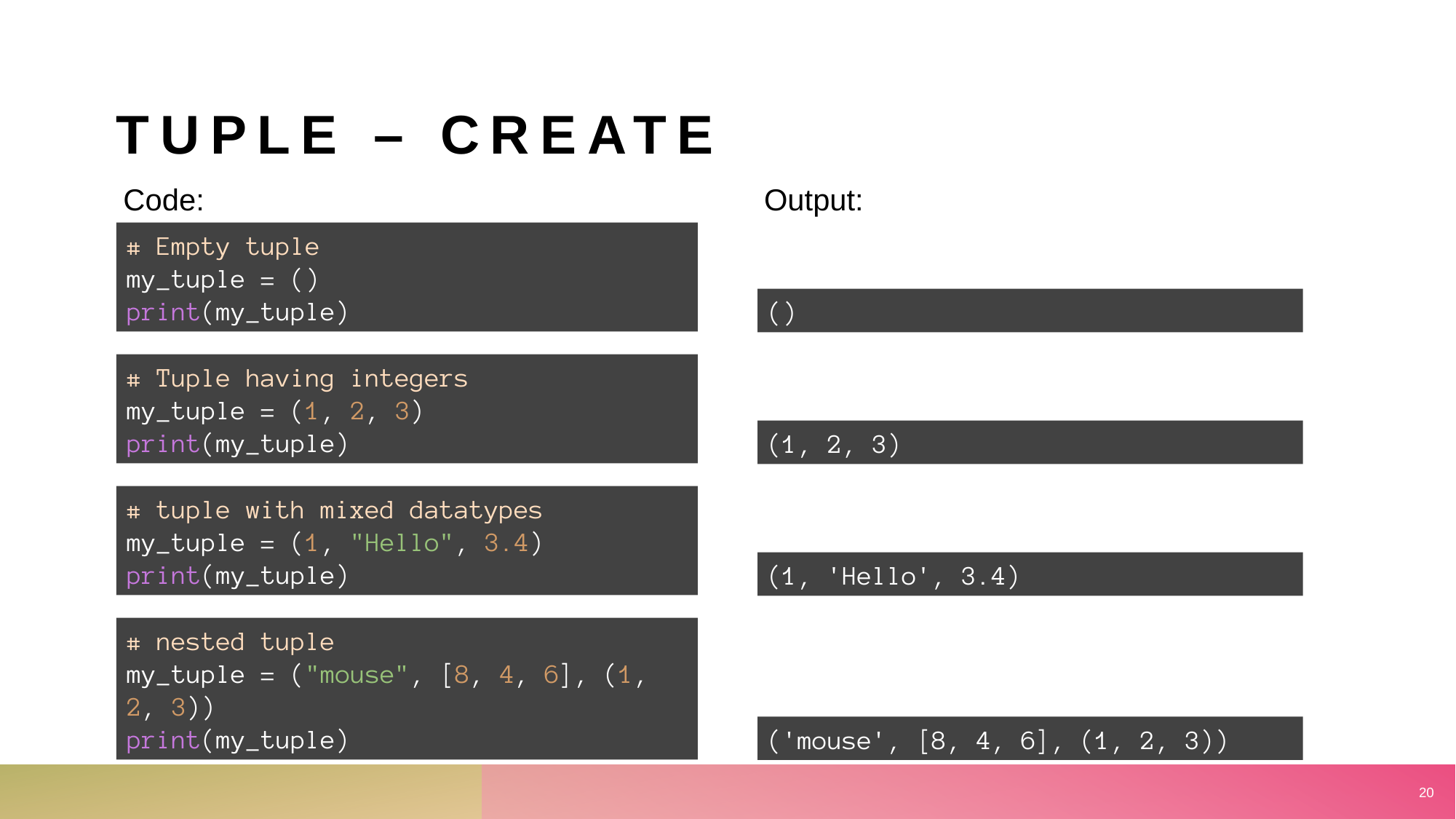

TUPLE – CREATE
Code:
Output:
# Empty tuple
my_tuple = ()
print(my_tuple)
()
# Tuple having integers
my_tuple = (1, 2, 3)
print(my_tuple)
(1, 2, 3)
# tuple with mixed datatypes
my_tuple = (1, "Hello", 3.4) print(my_tuple)
(1, 'Hello', 3.4)
# nested tuple
my_tuple = ("mouse", [8, 4, 6], (1, 2, 3))
print(my_tuple)
('mouse', [8, 4, 6], (1, 2, 3))
20